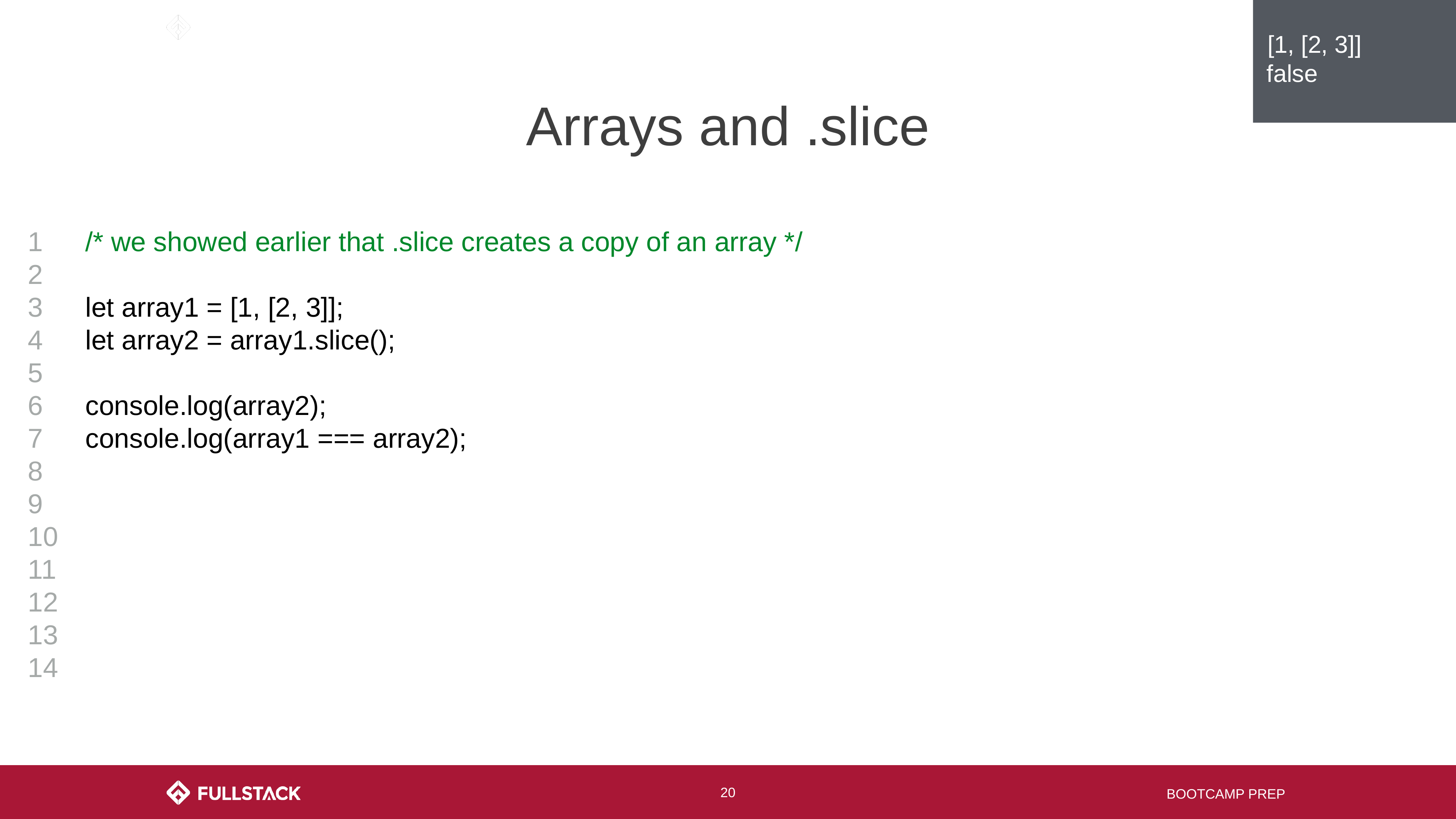

[1, [2, 3]]
false
# Arrays and .slice
1
2
3
4
5
6
7
8
9
10
11
12
13
14

/* we showed earlier that .slice creates a copy of an array */
let array1 = [1, [2, 3]];
let array2 = array1.slice();
console.log(array2);
console.log(array1 === array2);
20
BOOTCAMP PREP